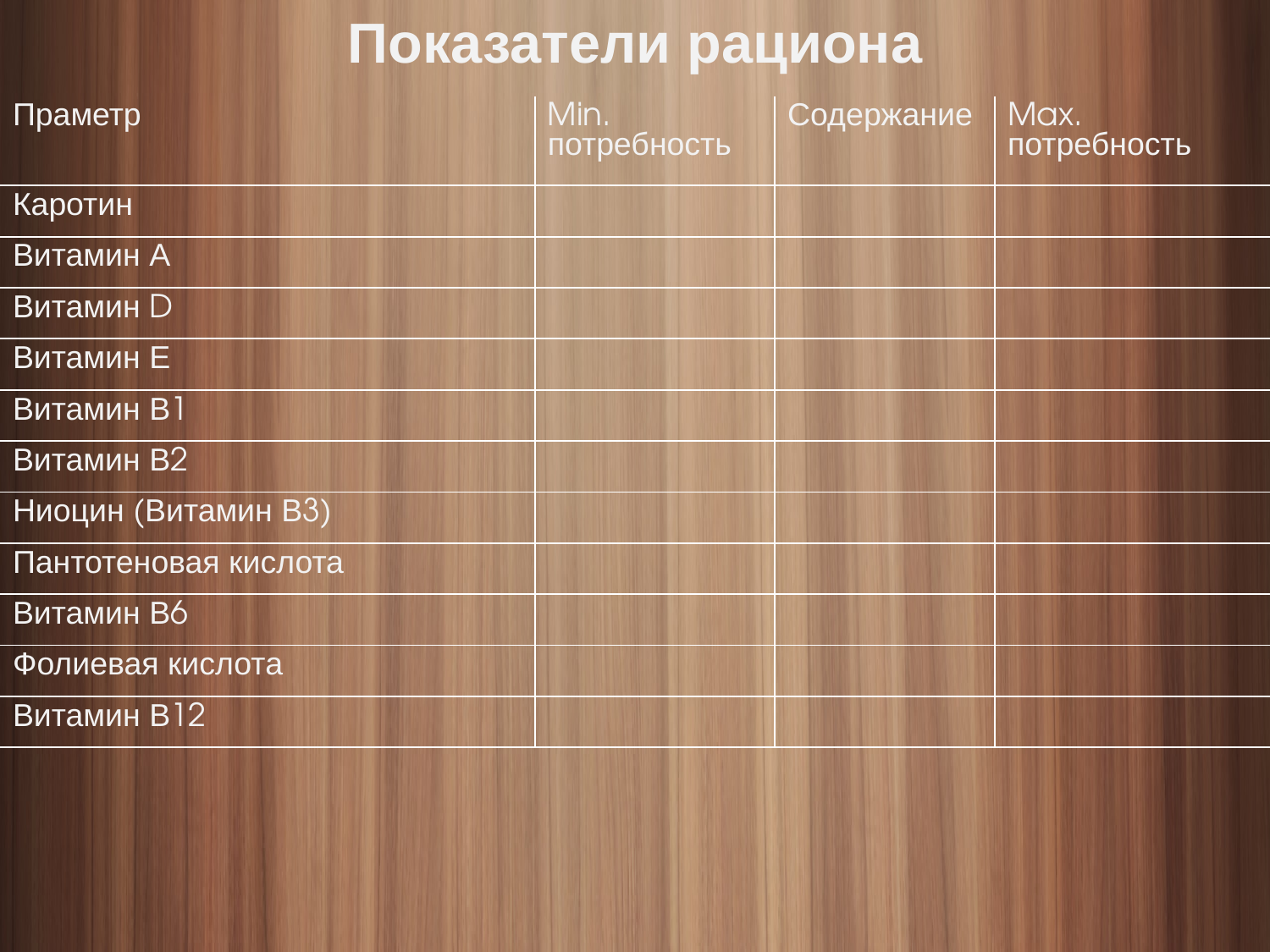

Показатели рациона

| Праметр | Min. потребность | Содержание | Max. потребность |
| --- | --- | --- | --- |
| Каротин |  |  |  |
| Витамин А |  |  |  |
| Витамин D |  |  |  |
| Витамин Е |  |  |  |
| Витамин В1 |  |  |  |
| Витамин В2 |  |  |  |
| Ниоцин (Витамин В3) |  |  |  |
| Пантотеновая кислота |  |  |  |
| Витамин В6 |  |  |  |
| Фолиевая кислота |  |  |  |
| Витамин В12 |  |  |  |